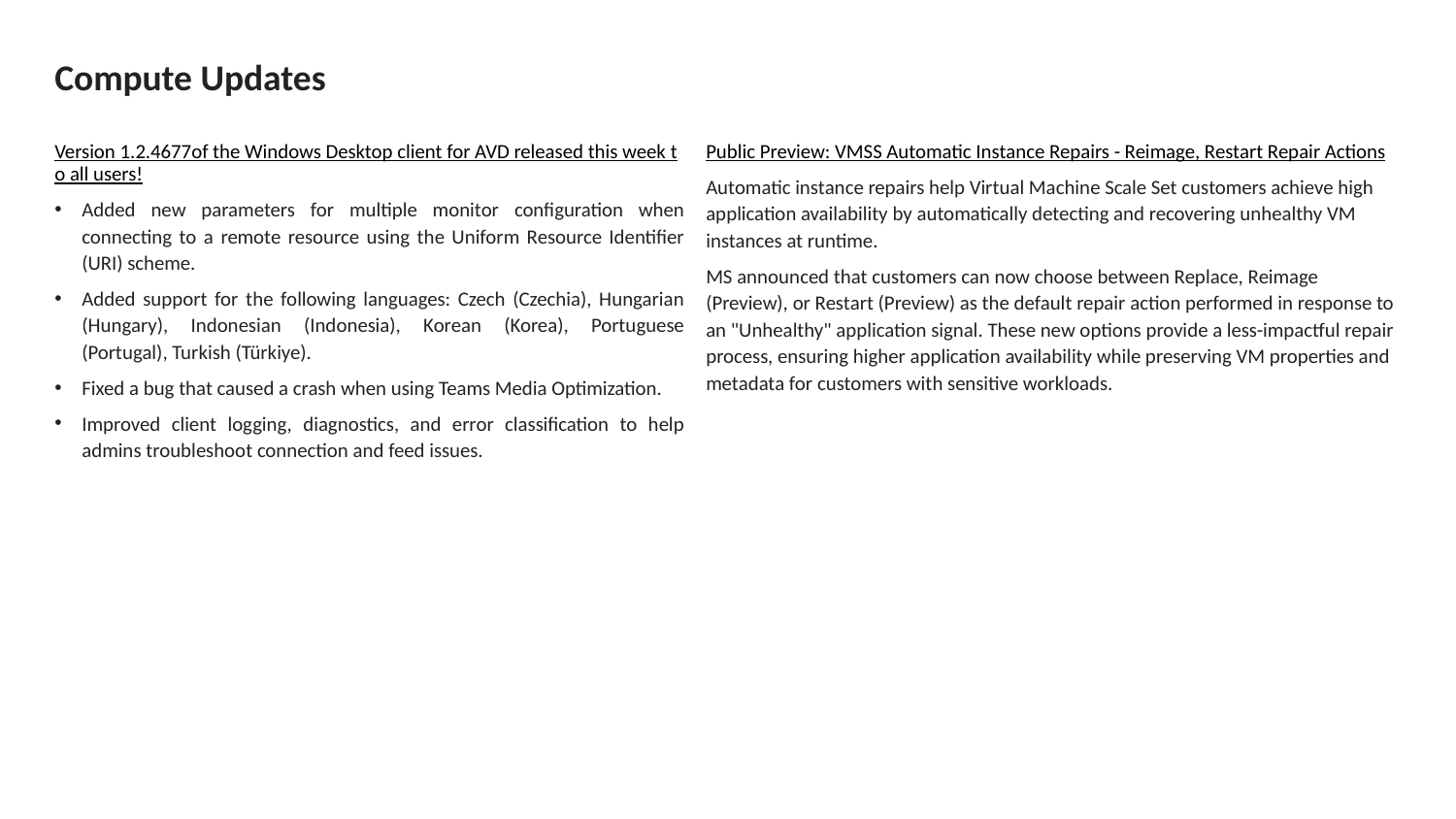

# Compute Updates
Version 1.2.4677of the Windows Desktop client for AVD released this week to all users!
Added new parameters for multiple monitor configuration when connecting to a remote resource using the Uniform Resource Identifier (URI) scheme.
Added support for the following languages: Czech (Czechia), Hungarian (Hungary), Indonesian (Indonesia), Korean (Korea), Portuguese (Portugal), Turkish (Türkiye).
Fixed a bug that caused a crash when using Teams Media Optimization.
Improved client logging, diagnostics, and error classification to help admins troubleshoot connection and feed issues.
Public Preview: VMSS Automatic Instance Repairs - Reimage, Restart Repair Actions
Automatic instance repairs help Virtual Machine Scale Set customers achieve high application availability by automatically detecting and recovering unhealthy VM instances at runtime.
MS announced that customers can now choose between Replace, Reimage (Preview), or Restart (Preview) as the default repair action performed in response to an "Unhealthy" application signal. These new options provide a less-impactful repair process, ensuring higher application availability while preserving VM properties and metadata for customers with sensitive workloads.